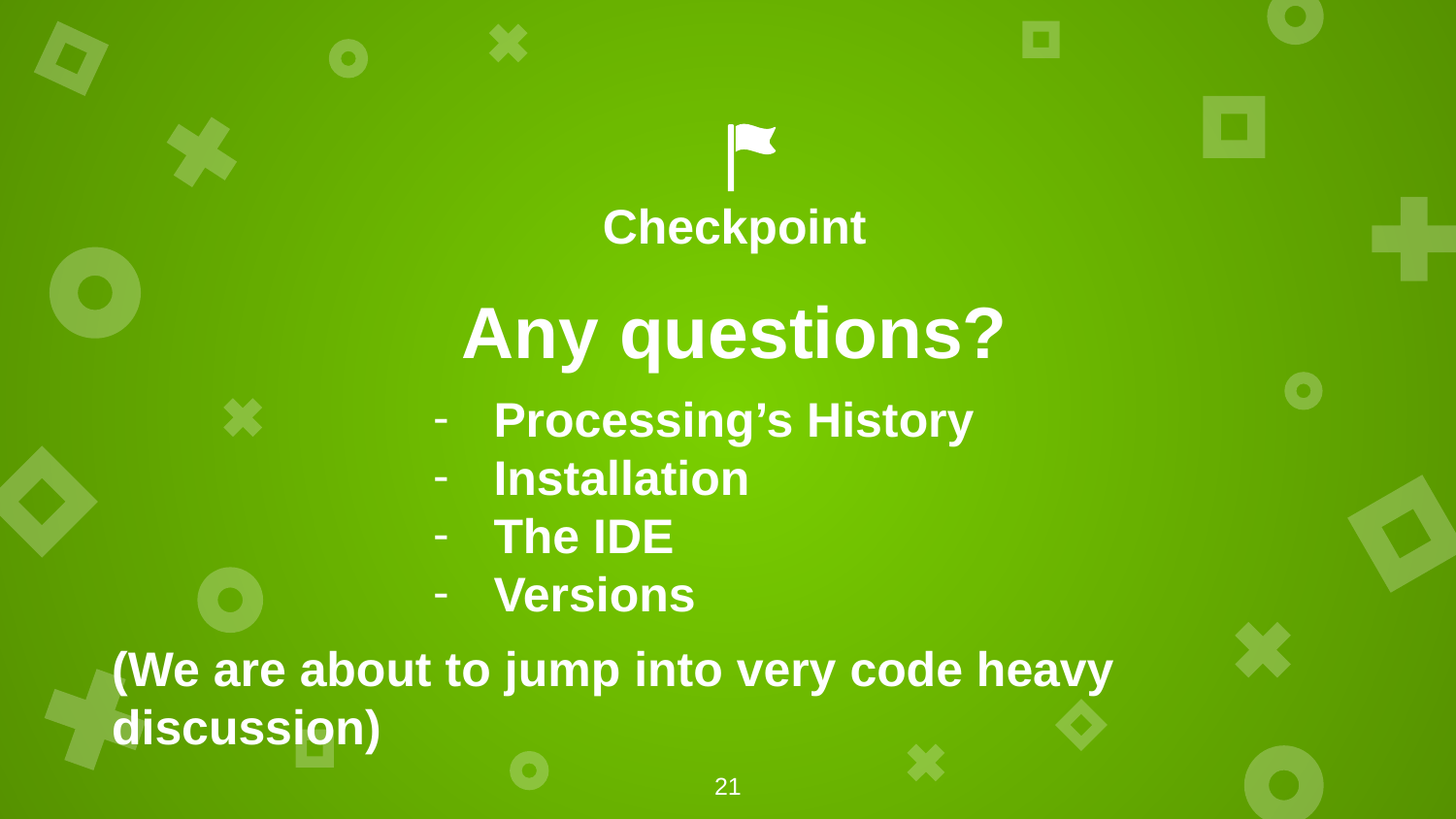

Checkpoint

Any questions?

Processing’s History
Installation
The IDE
Versions

(We are about to jump into very code heavy discussion)
21